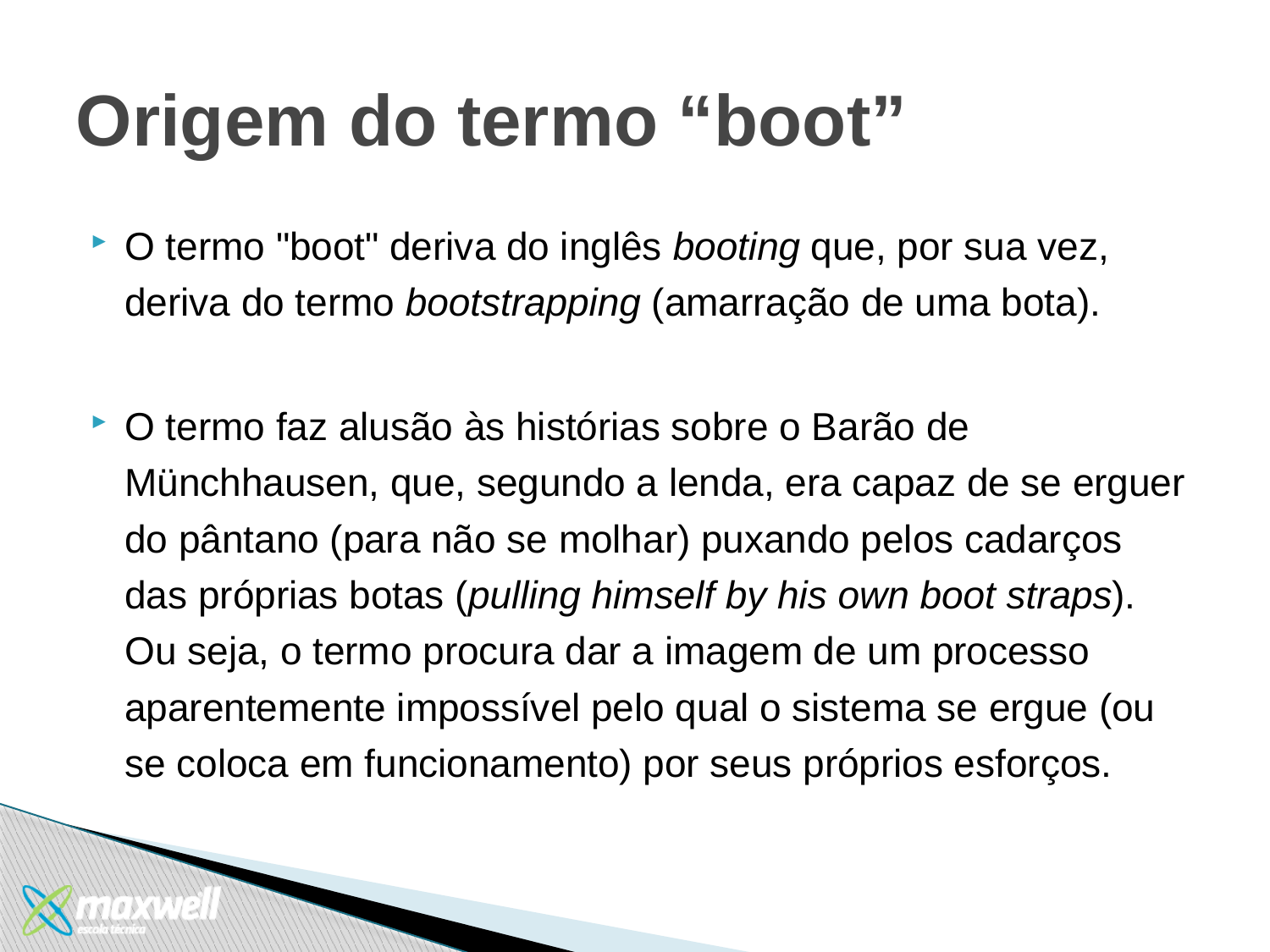

# Origem do termo “boot”
O termo "boot" deriva do inglês booting que, por sua vez, deriva do termo bootstrapping (amarração de uma bota).

O termo faz alusão às histórias sobre o Barão de Münchhausen, que, segundo a lenda, era capaz de se erguer do pântano (para não se molhar) puxando pelos cadarços das próprias botas (pulling himself by his own boot straps). Ou seja, o termo procura dar a imagem de um processo aparentemente impossível pelo qual o sistema se ergue (ou se coloca em funcionamento) por seus próprios esforços.